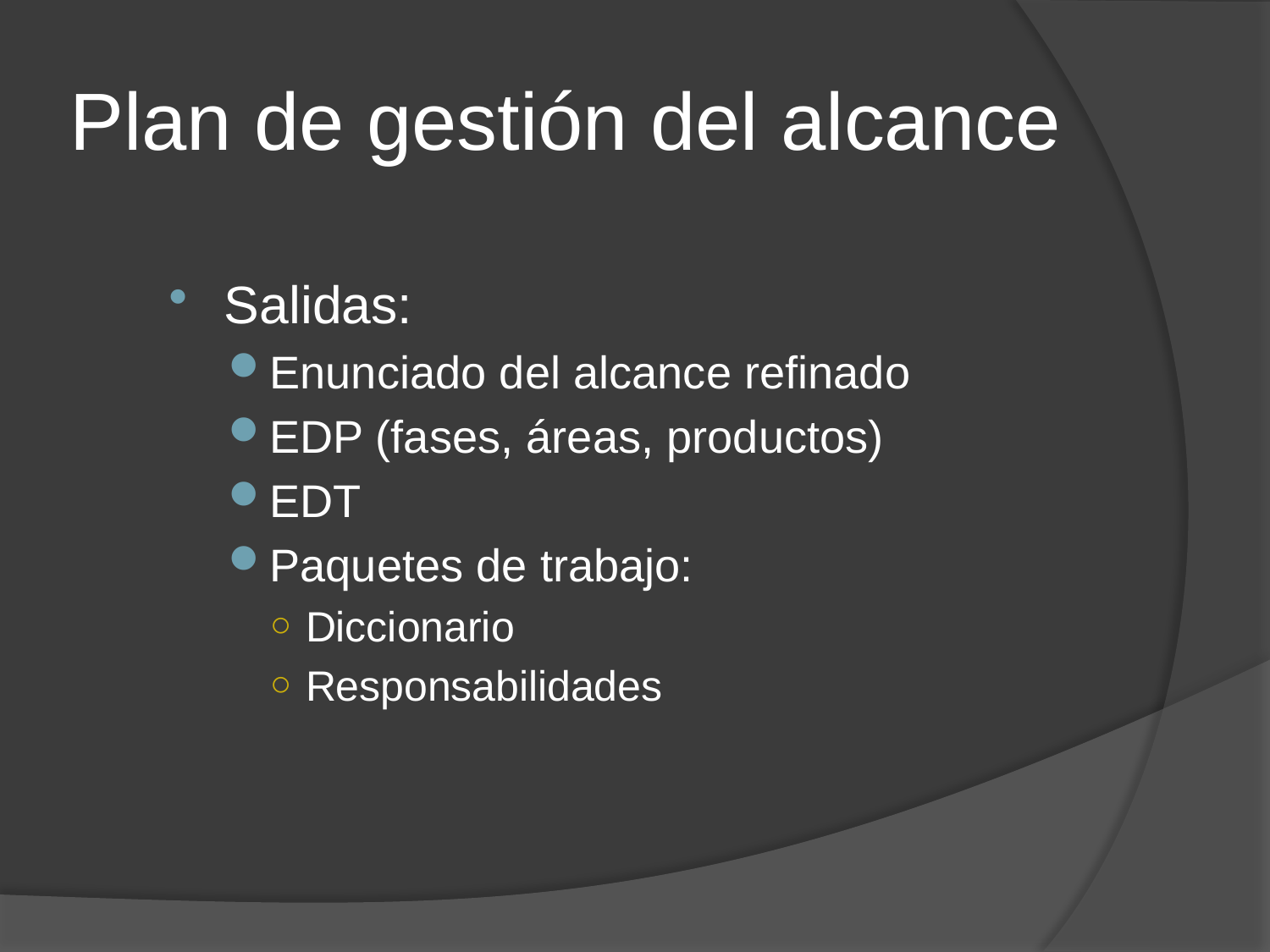

# Plan de gestión del alcance
Salidas:
Enunciado del alcance refinado
EDP (fases, áreas, productos)
EDT
Paquetes de trabajo:
Diccionario
Responsabilidades